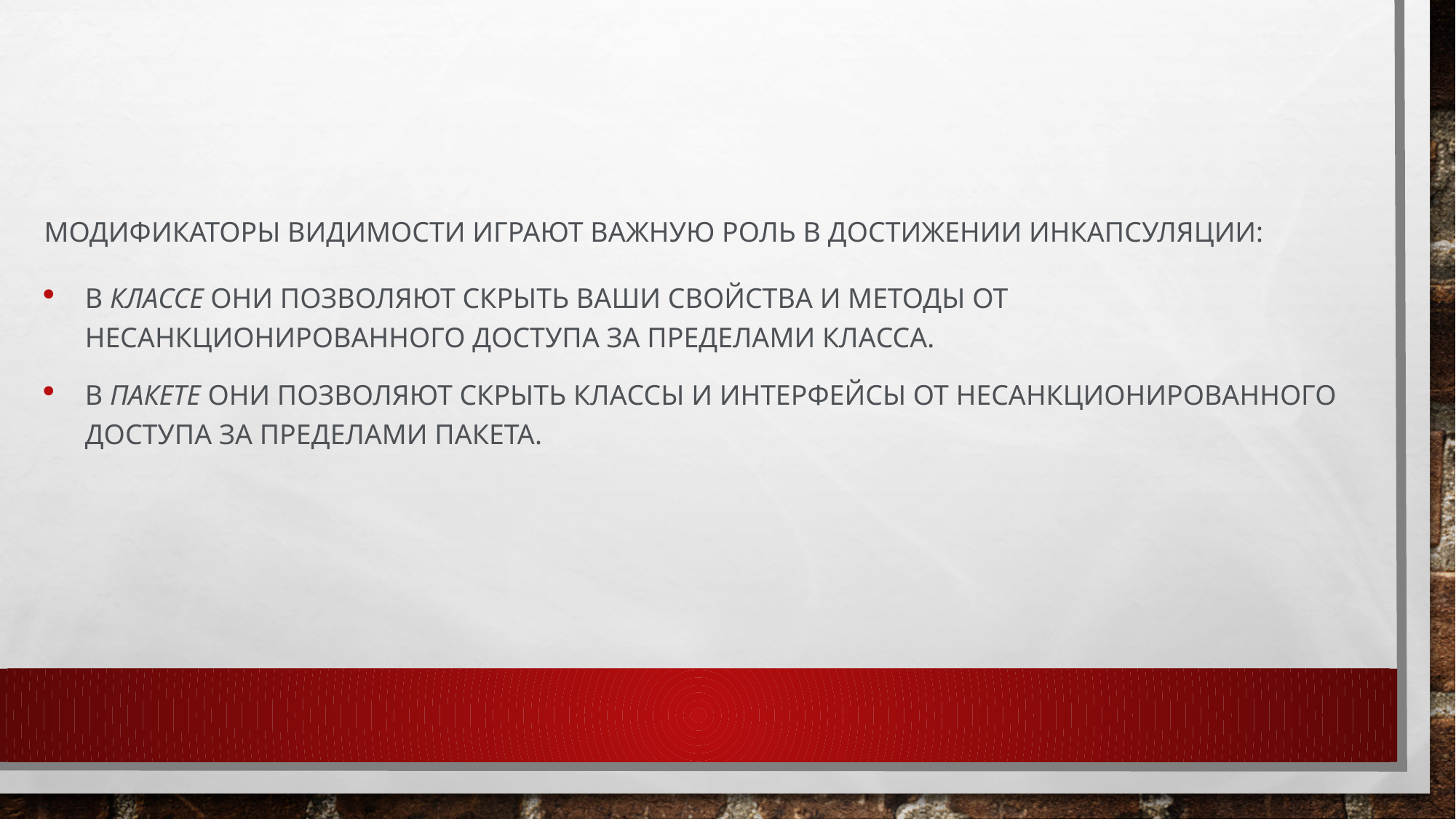

Модификаторы видимости играют важную роль в достижении инкапсуляции:
В классе они позволяют скрыть ваши свойства и методы от несанкционированного доступа за пределами класса.
В пакете они позволяют скрыть классы и интерфейсы от несанкционированного доступа за пределами пакета.